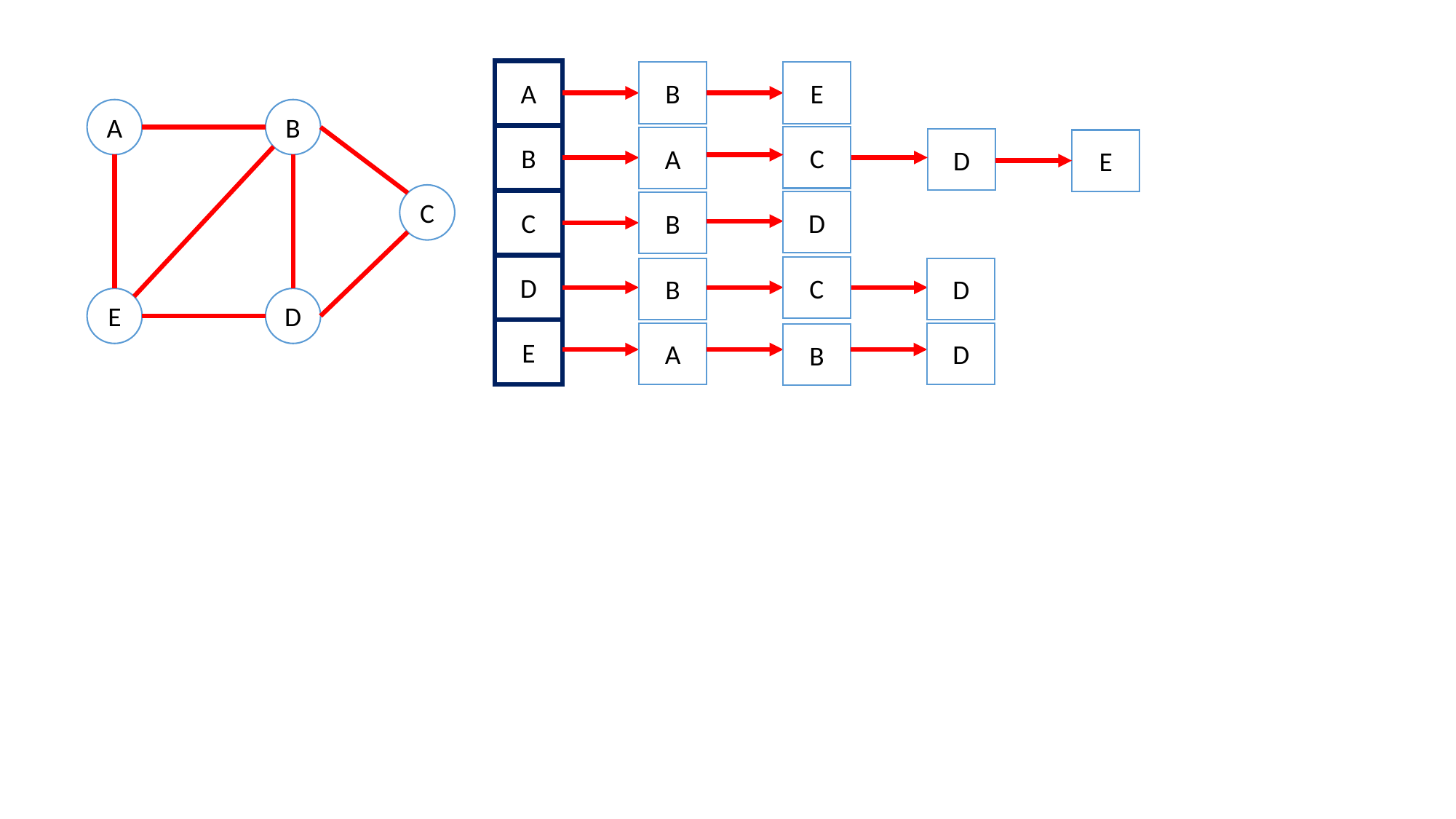

A
E
B
B
A
B
C
A
D
E
C
C
D
B
D
C
D
B
D
E
E
A
D
B